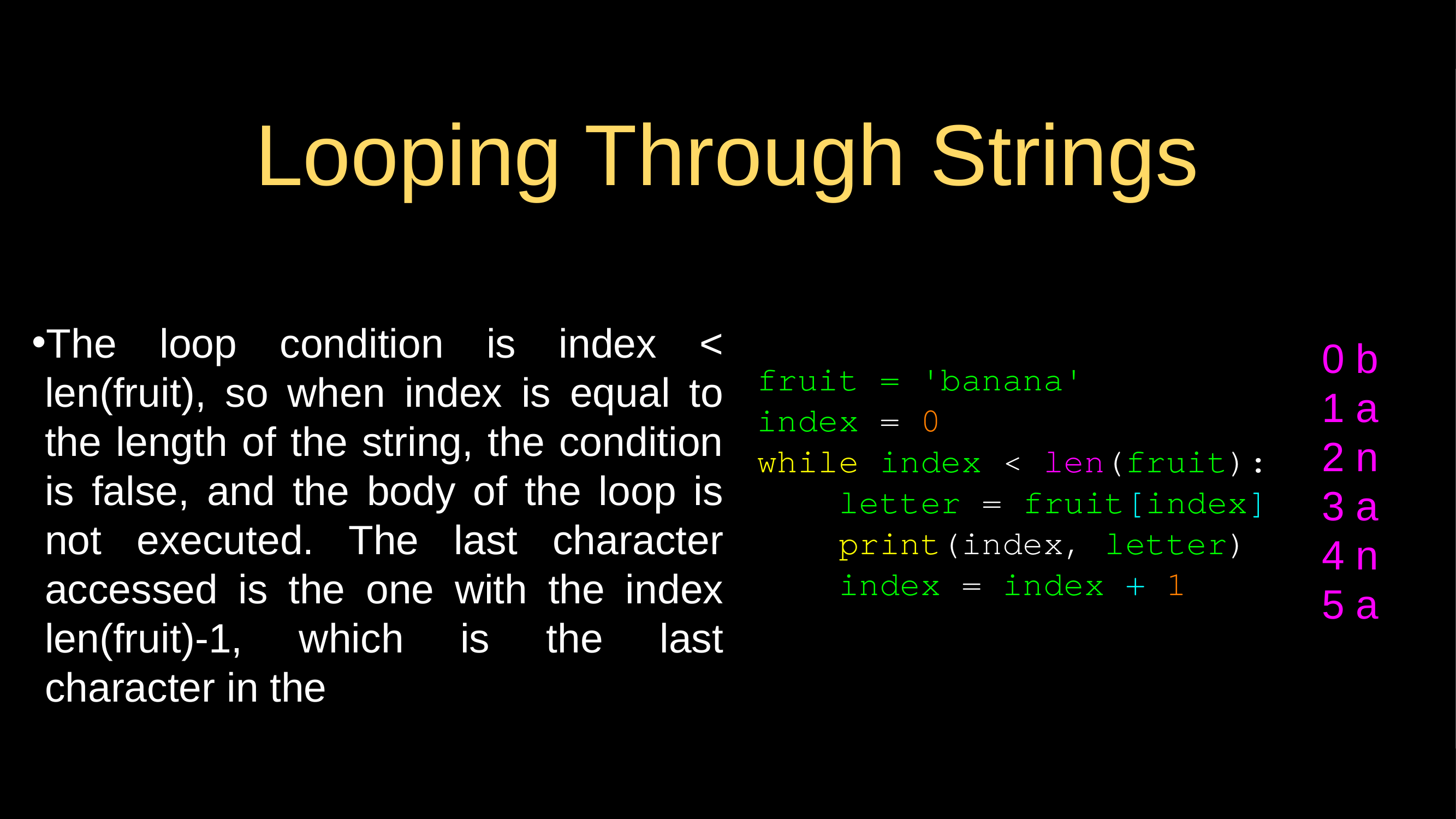

# Looping Through Strings
The loop condition is index < len(fruit), so when index is equal to the length of the string, the condition is false, and the body of the loop is not executed. The last character accessed is the one with the index len(fruit)-1, which is the last character in the
fruit = 'banana'
index = 0
while index < len(fruit):
    letter = fruit[index]
    print(index, letter)
    index = index + 1
0 b
1 a
2 n
3 a
4 n
5 a